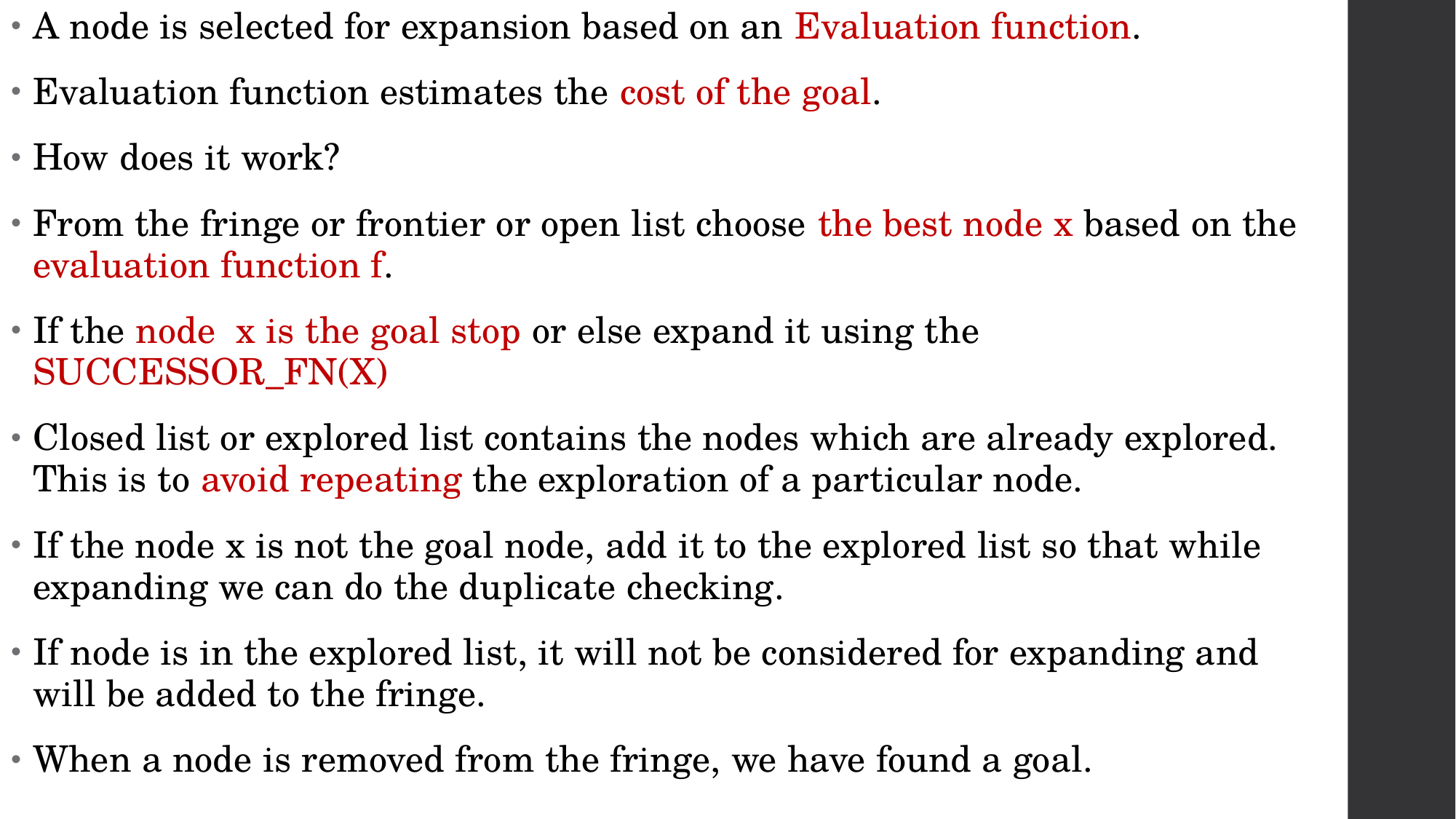

A node is selected for expansion based on an Evaluation function.
Evaluation function estimates the cost of the goal.
How does it work?
From the fringe or frontier or open list choose the best node x based on the evaluation function f.
If the node  x is the goal stop or else expand it using the SUCCESSOR_FN(X)
Closed list or explored list contains the nodes which are already explored. This is to avoid repeating the exploration of a particular node.
If the node x is not the goal node, add it to the explored list so that while expanding we can do the duplicate checking.
If node is in the explored list, it will not be considered for expanding and will be added to the fringe.
When a node is removed from the fringe, we have found a goal.